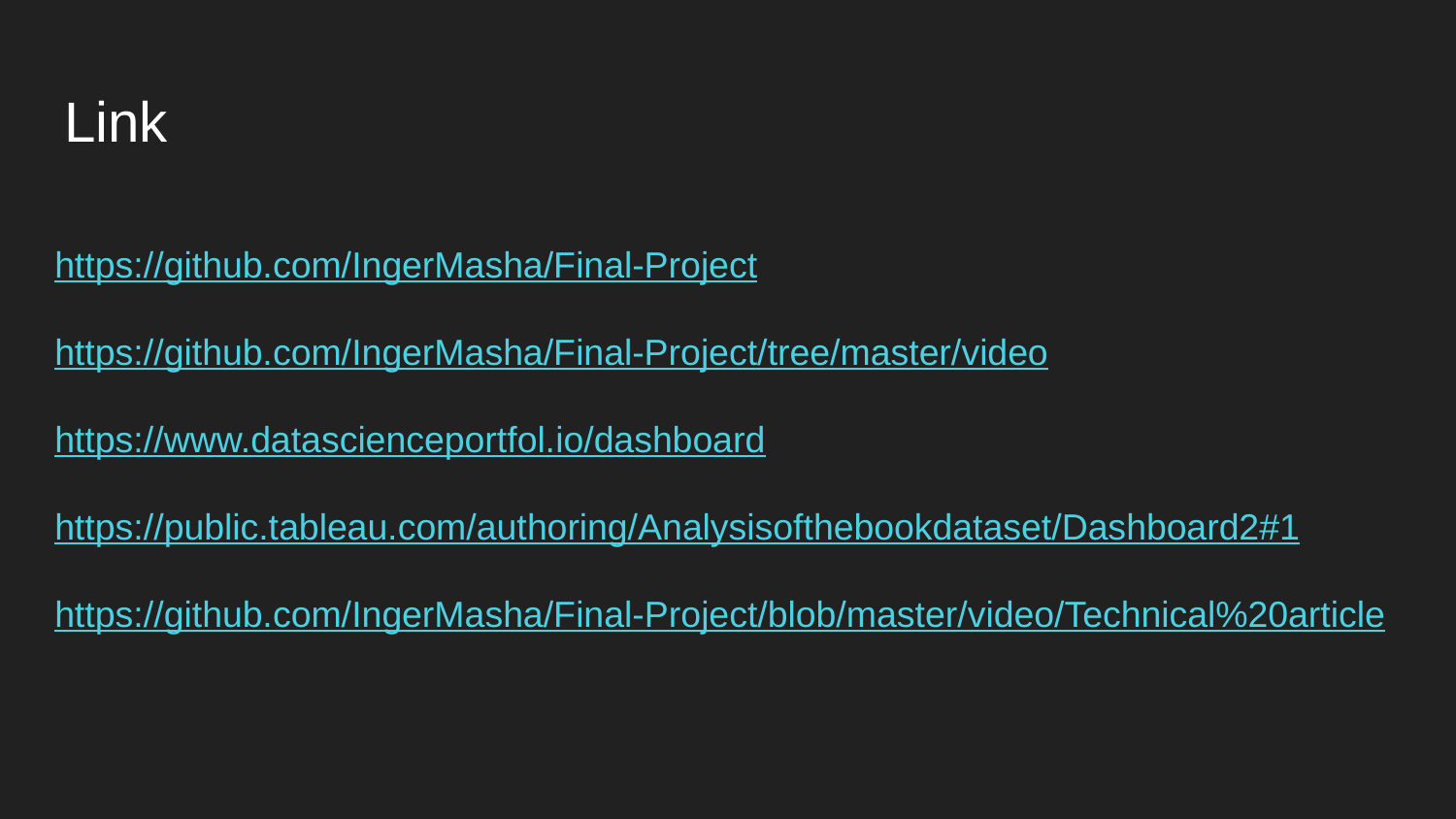

# Link
https://github.com/IngerMasha/Final-Project
https://github.com/IngerMasha/Final-Project/tree/master/video
https://www.datascienceportfol.io/dashboard
https://public.tableau.com/authoring/Analysisofthebookdataset/Dashboard2#1
https://github.com/IngerMasha/Final-Project/blob/master/video/Technical%20article